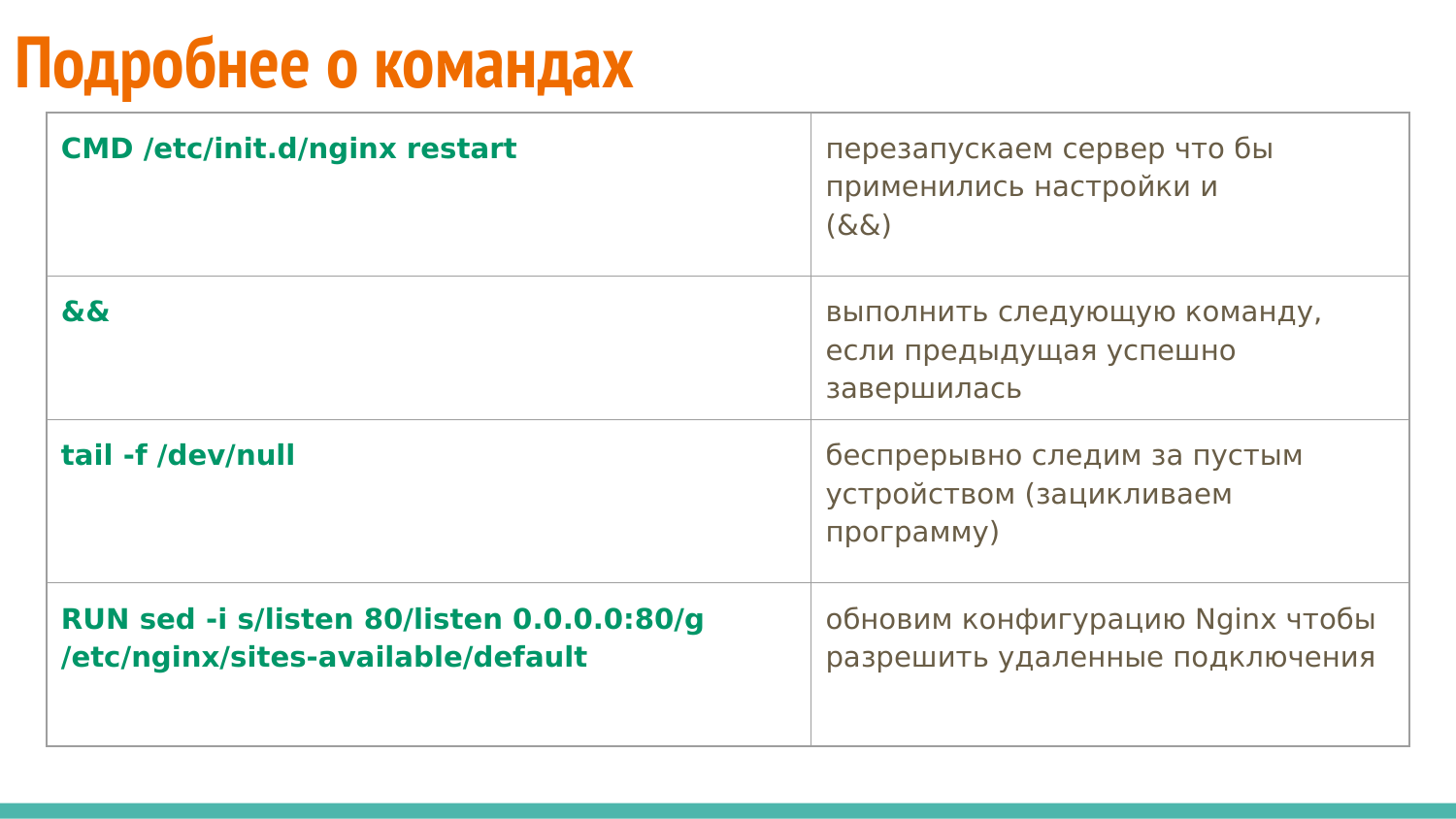

# Подробнее о командах
| CMD /etc/init.d/nginx restart | перезапускаем сервер что бы применились настройки и (&&) |
| --- | --- |
| && | выполнить следующую команду, если предыдущая успешно завершилась |
| tail -f /dev/null | беспрерывно следим за пустым устройством (зацикливаем программу) |
| RUN sed -i s/listen 80/listen 0.0.0.0:80/g /etc/nginx/sites-available/default | обновим конфигурацию Nginx чтобы разрешить удаленные подключения |